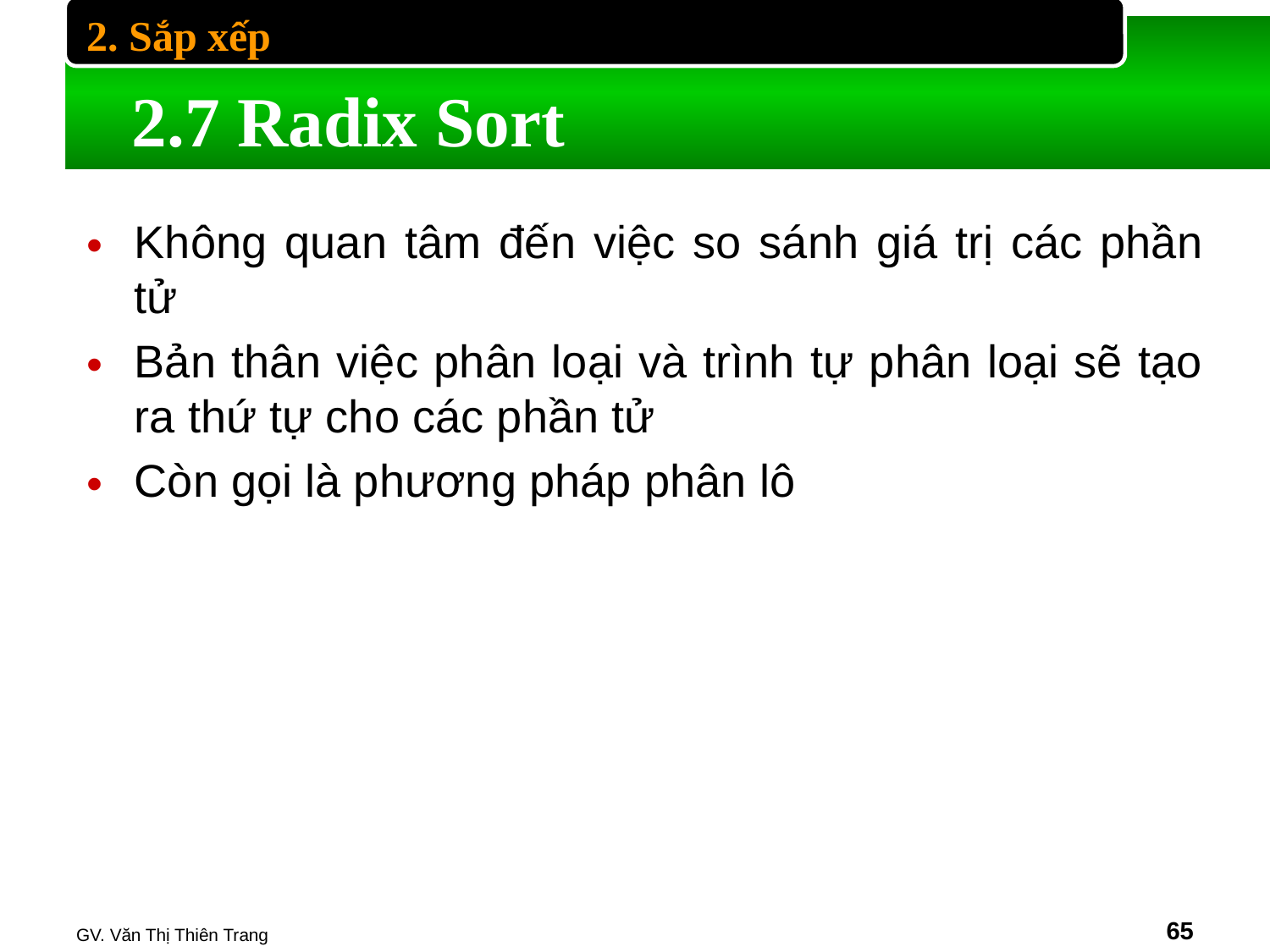

2. Sắp xếp
# 2.7 Radix Sort
Không quan tâm đến việc so sánh giá trị các phần tử
Bản thân việc phân loại và trình tự phân loại sẽ tạo ra thứ tự cho các phần tử
Còn gọi là phương pháp phân lô
GV. Văn Thị Thiên Trang
65